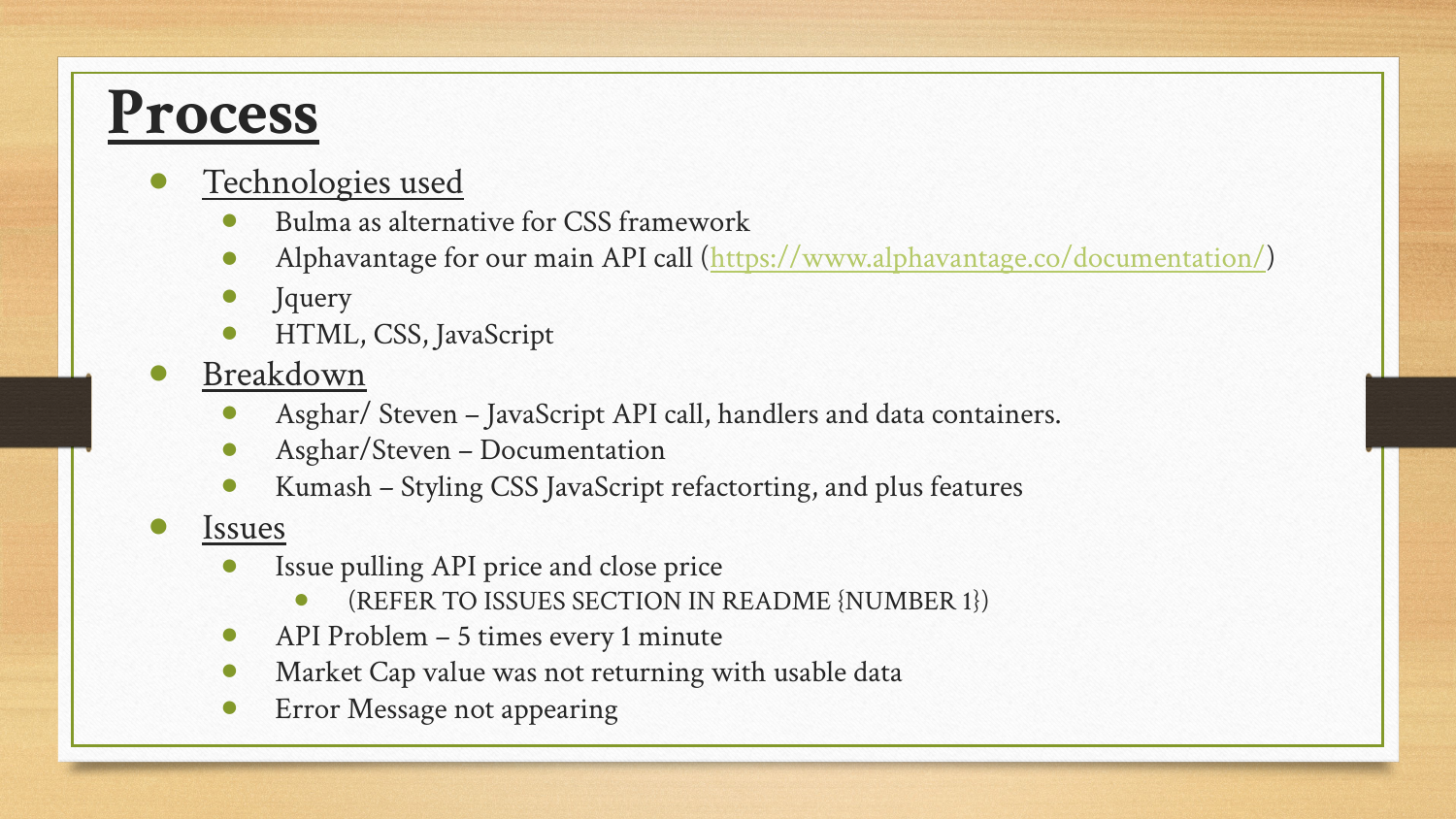

# Process
Technologies used
Bulma as alternative for CSS framework
Alphavantage for our main API call (https://www.alphavantage.co/documentation/)
Jquery
HTML, CSS, JavaScript
Breakdown
Asghar/ Steven – JavaScript API call, handlers and data containers.
Asghar/Steven – Documentation
Kumash – Styling CSS JavaScript refactorting, and plus features
Issues
Issue pulling API price and close price
(REFER TO ISSUES SECTION IN README {NUMBER 1})
API Problem – 5 times every 1 minute
Market Cap value was not returning with usable data
Error Message not appearing